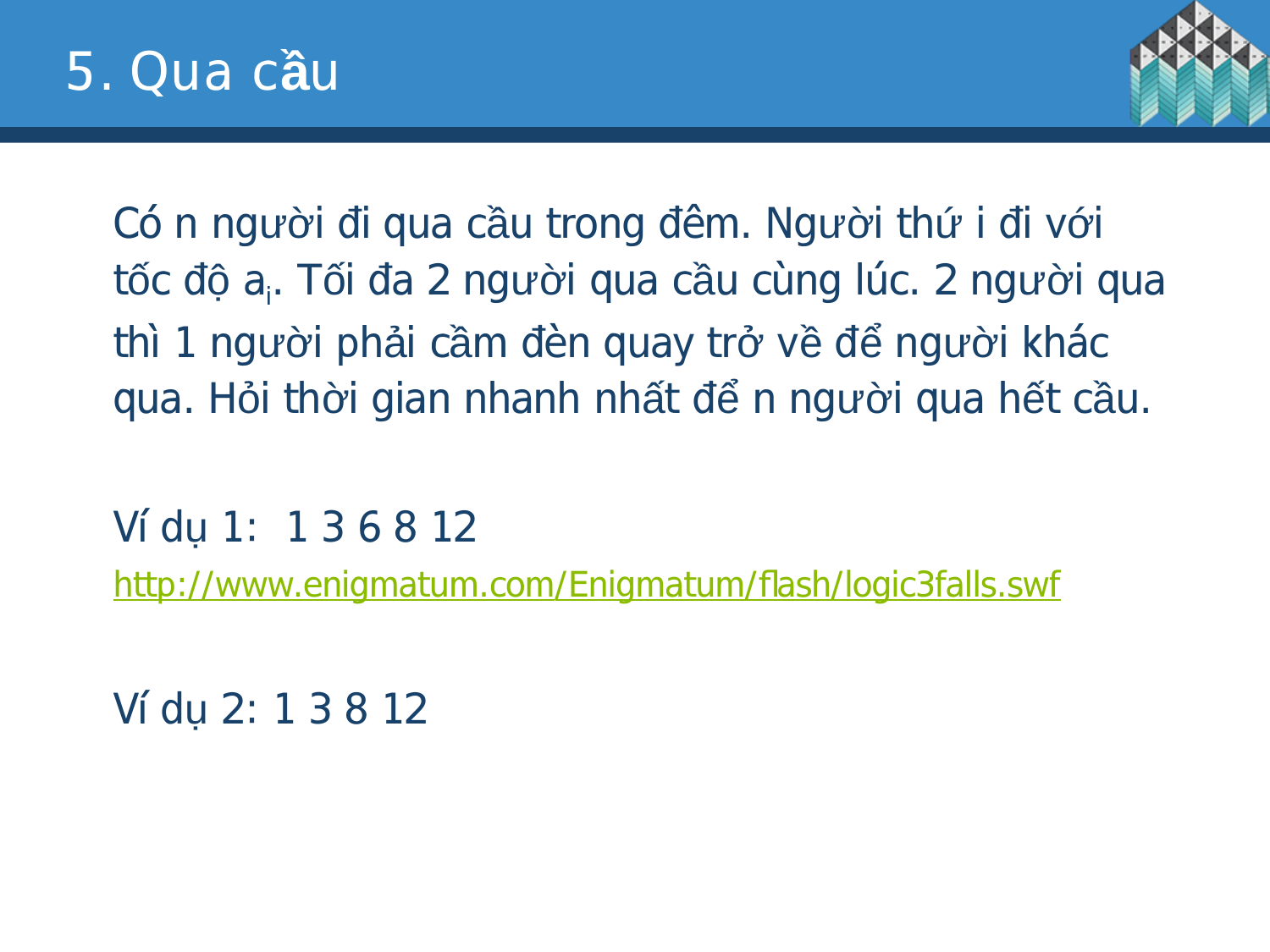

# 5. Qua cầu
Có n người đi qua cầu trong đêm. Người thứ i đi với tốc độ ai. Tối đa 2 người qua cầu cùng lúc. 2 người qua thì 1 người phải cầm đèn quay trở về để người khác qua. Hỏi thời gian nhanh nhất để n người qua hết cầu.

Ví dụ 1:  1 3 6 8 12
http://www.enigmatum.com/Enigmatum/flash/logic3falls.swf

Ví dụ 2: 1 3 8 12